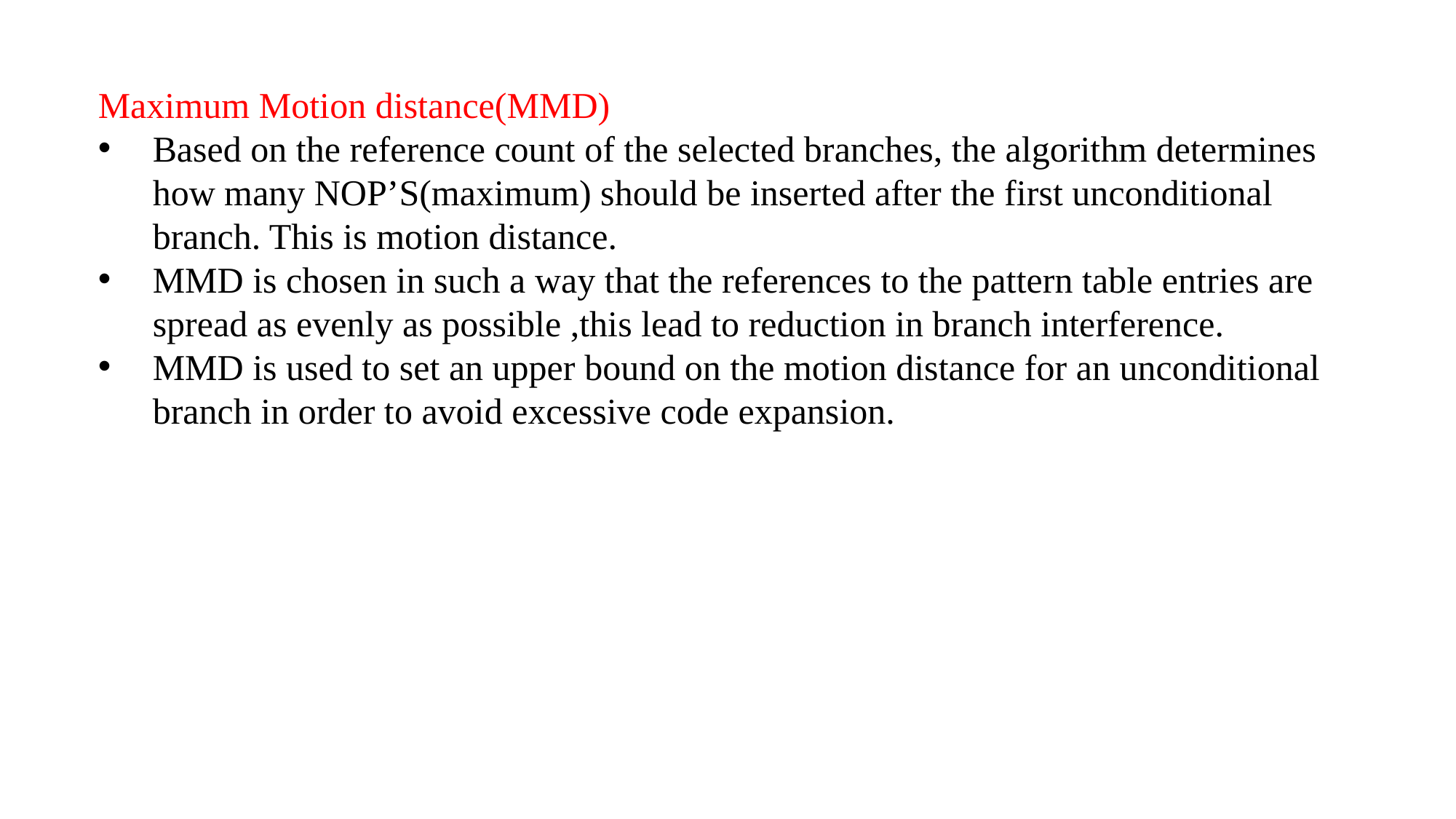

Maximum Motion distance(MMD)
Based on the reference count of the selected branches, the algorithm determines how many NOP’S(maximum) should be inserted after the first unconditional branch. This is motion distance.
MMD is chosen in such a way that the references to the pattern table entries are spread as evenly as possible ,this lead to reduction in branch interference.
MMD is used to set an upper bound on the motion distance for an unconditional branch in order to avoid excessive code expansion.